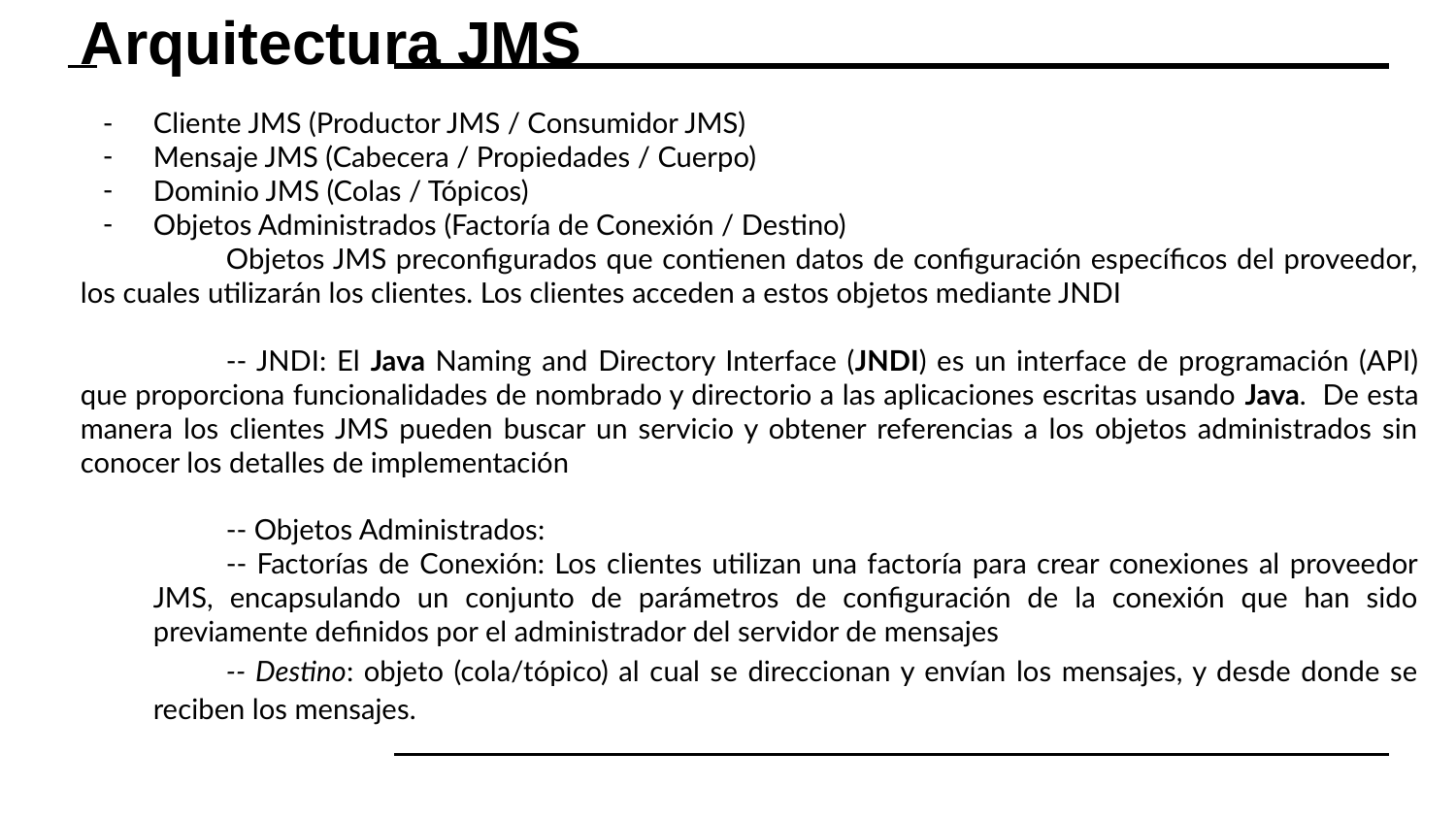

# Arquitectura JMS
Cliente JMS (Productor JMS / Consumidor JMS)
Mensaje JMS (Cabecera / Propiedades / Cuerpo)
Dominio JMS (Colas / Tópicos)
Objetos Administrados (Factoría de Conexión / Destino)
	Objetos JMS preconfigurados que contienen datos de configuración específicos del proveedor, los cuales utilizarán los clientes. Los clientes acceden a estos objetos mediante JNDI

	-- JNDI: El Java Naming and Directory Interface (JNDI) es un interface de programación (API) que proporciona funcionalidades de nombrado y directorio a las aplicaciones escritas usando Java.  De esta manera los clientes JMS pueden buscar un servicio y obtener referencias a los objetos administrados sin conocer los detalles de implementación

	-- Objetos Administrados:
-- Factorías de Conexión: Los clientes utilizan una factoría para crear conexiones al proveedor JMS, encapsulando un conjunto de parámetros de configuración de la conexión que han sido previamente definidos por el administrador del servidor de mensajes
-- Destino: objeto (cola/tópico) al cual se direccionan y envían los mensajes, y desde donde se reciben los mensajes.